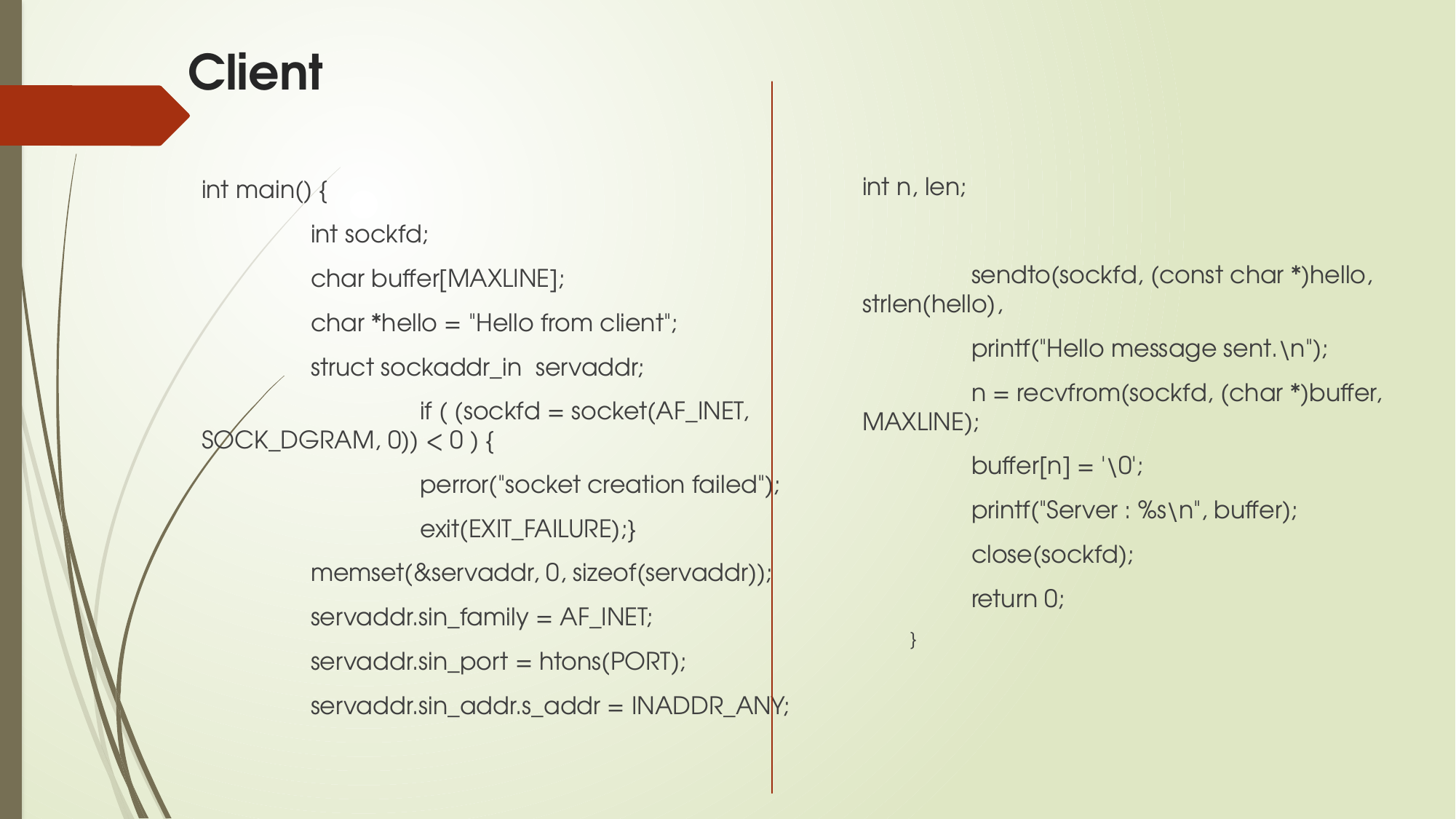

# Client
int n, len;

	sendto(sockfd, (const char *)hello, strlen(hello),
	printf("Hello message sent.\n");
	n = recvfrom(sockfd, (char *)buffer, MAXLINE);
	buffer[n] = '\0';
	printf("Server : %s\n", buffer);
	close(sockfd);
	return 0;
}
int main() {
	int sockfd;
	char buffer[MAXLINE];
	char *hello = "Hello from client";
	struct sockaddr_in	 servaddr;
		if ( (sockfd = socket(AF_INET, SOCK_DGRAM, 0)) < 0 ) {
		perror("socket creation failed");
		exit(EXIT_FAILURE);}
	memset(&servaddr, 0, sizeof(servaddr));
	servaddr.sin_family = AF_INET;
	servaddr.sin_port = htons(PORT);
	servaddr.sin_addr.s_addr = INADDR_ANY;